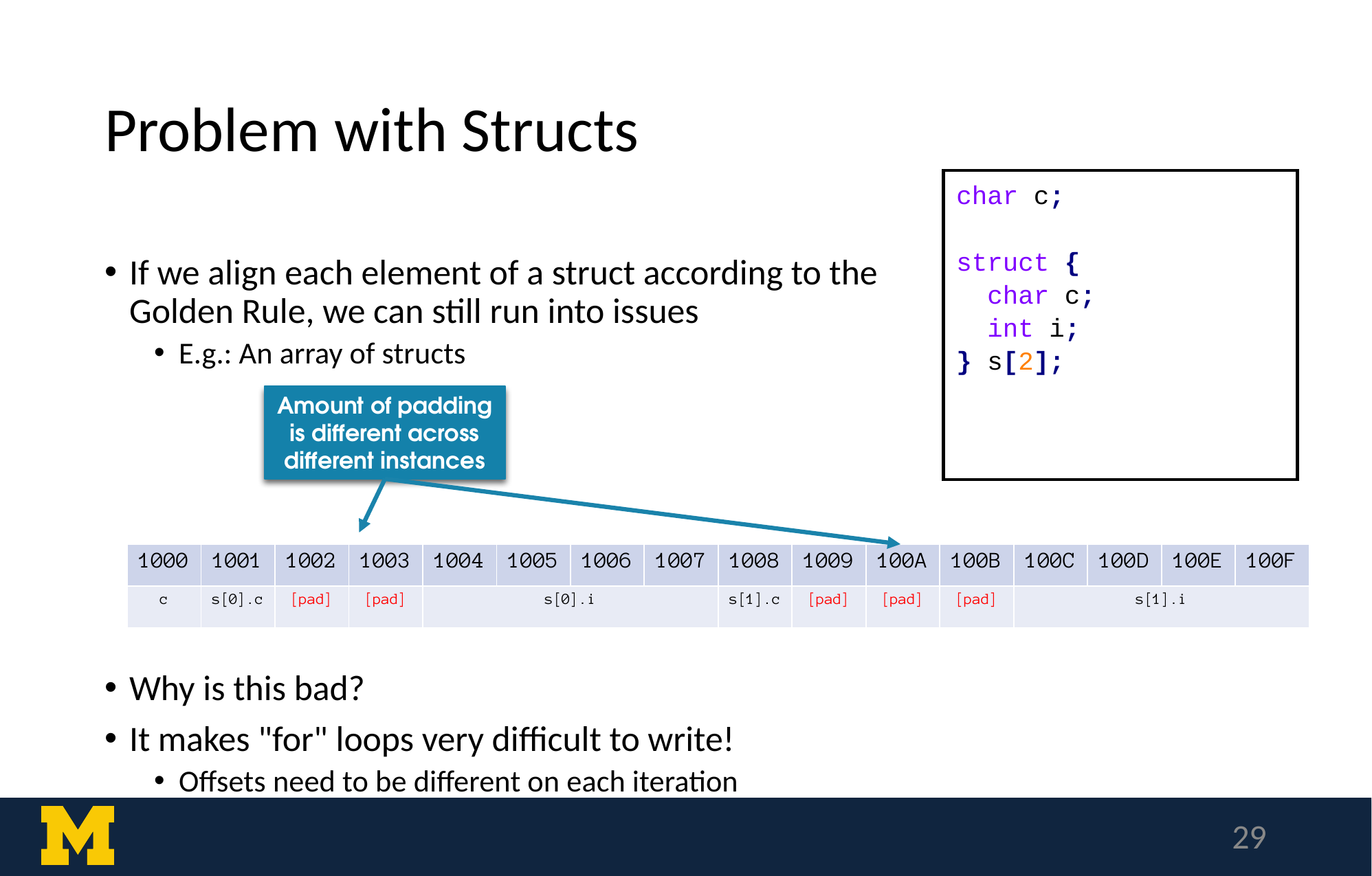

# Problem with Structs
char c;

struct {
  char c;
  int i;
} s[2];
If we align each element of a struct according to the Golden Rule, we can still run into issues
E.g.: An array of structs

Why is this bad?
It makes "for" loops very difficult to write!
Offsets need to be different on each iteration
Amount of padding is different across different instances
| 1000 | 1001 | 1002 | 1003 | 1004 | 1005 | 1006 | 1007 | 1008 | 1009 | 100A | 100B | 100C | 100D | 100E | 100F |
| --- | --- | --- | --- | --- | --- | --- | --- | --- | --- | --- | --- | --- | --- | --- | --- |
| c | s[0].c | [pad] | [pad] | s[0].i |  |  |  | s[1].c | [pad] | [pad] | [pad] | s[1].i |  |  |  |
29